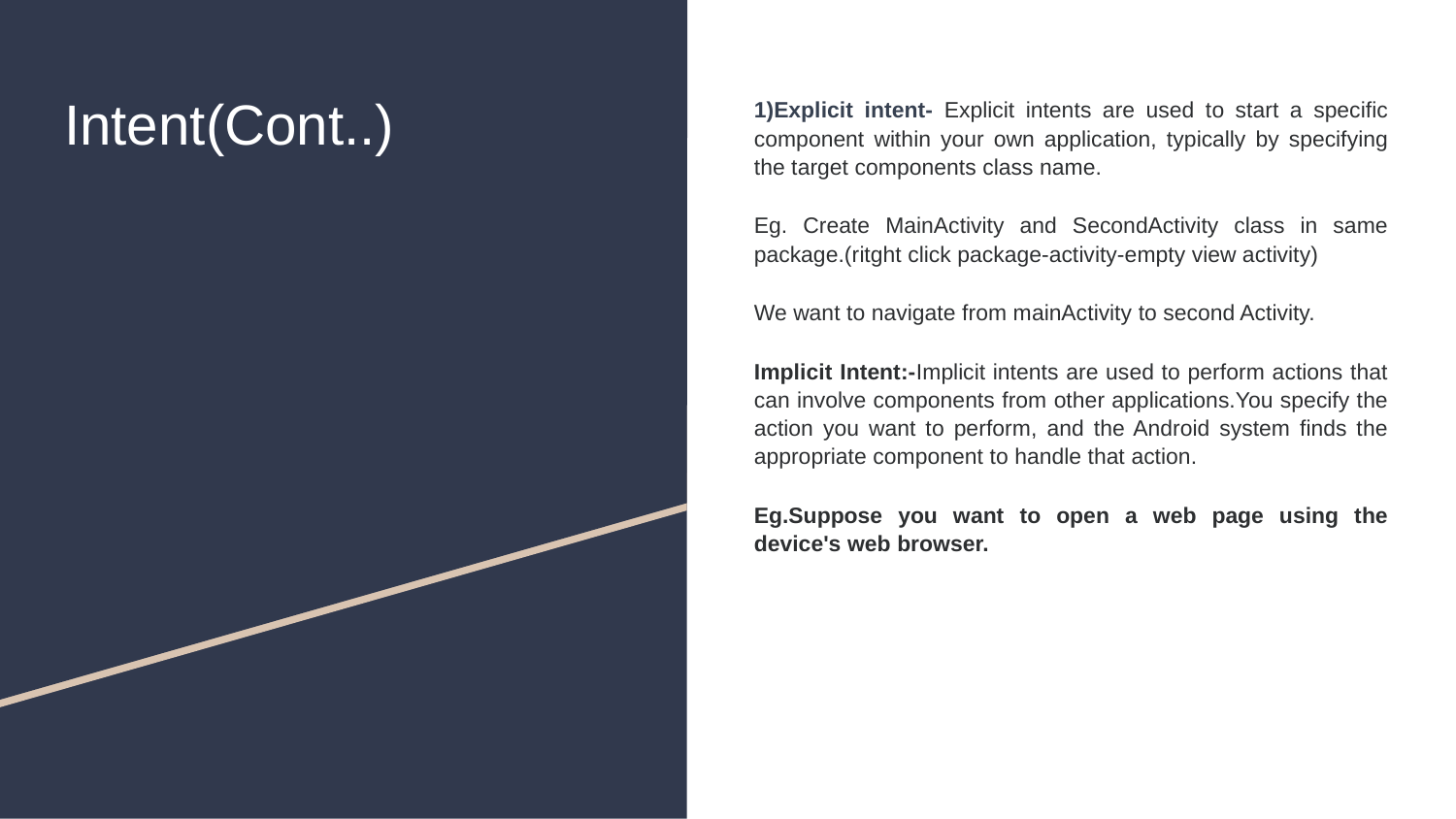

# Intent(Cont..)
1)Explicit intent- Explicit intents are used to start a specific component within your own application, typically by specifying the target components class name.
Eg. Create MainActivity and SecondActivity class in same package.(ritght click package-activity-empty view activity)
We want to navigate from mainActivity to second Activity.
Implicit Intent:-Implicit intents are used to perform actions that can involve components from other applications.You specify the action you want to perform, and the Android system finds the appropriate component to handle that action.
Eg.Suppose you want to open a web page using the device's web browser.